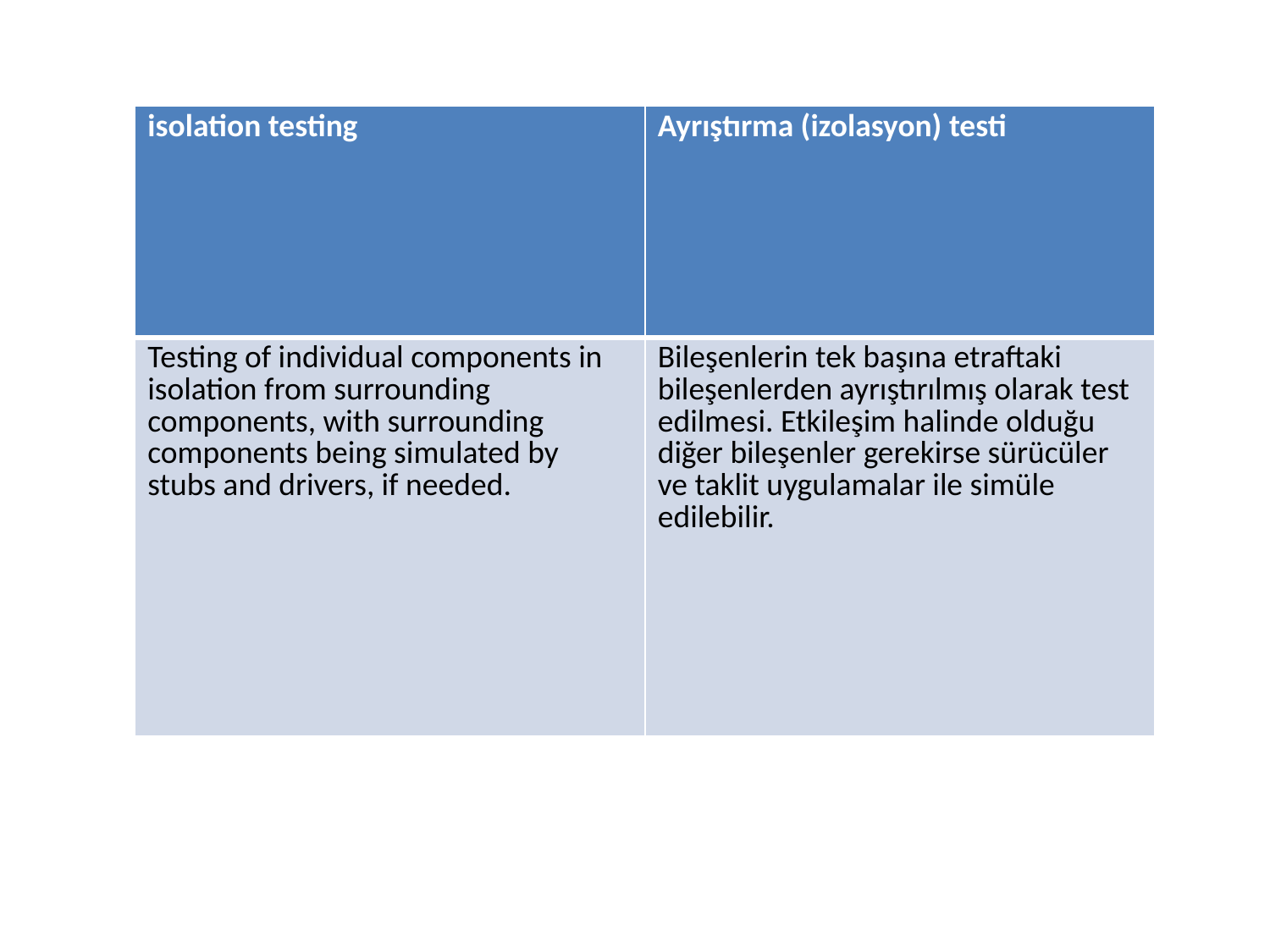

| isolation testing | Ayrıştırma (izolasyon) testi |
| --- | --- |
| Testing of individual components in isolation from surrounding components, with surrounding components being simulated by stubs and drivers, if needed. | Bileşenlerin tek başına etraftaki bileşenlerden ayrıştırılmış olarak test edilmesi. Etkileşim halinde olduğu diğer bileşenler gerekirse sürücüler ve taklit uygulamalar ile simüle edilebilir. |